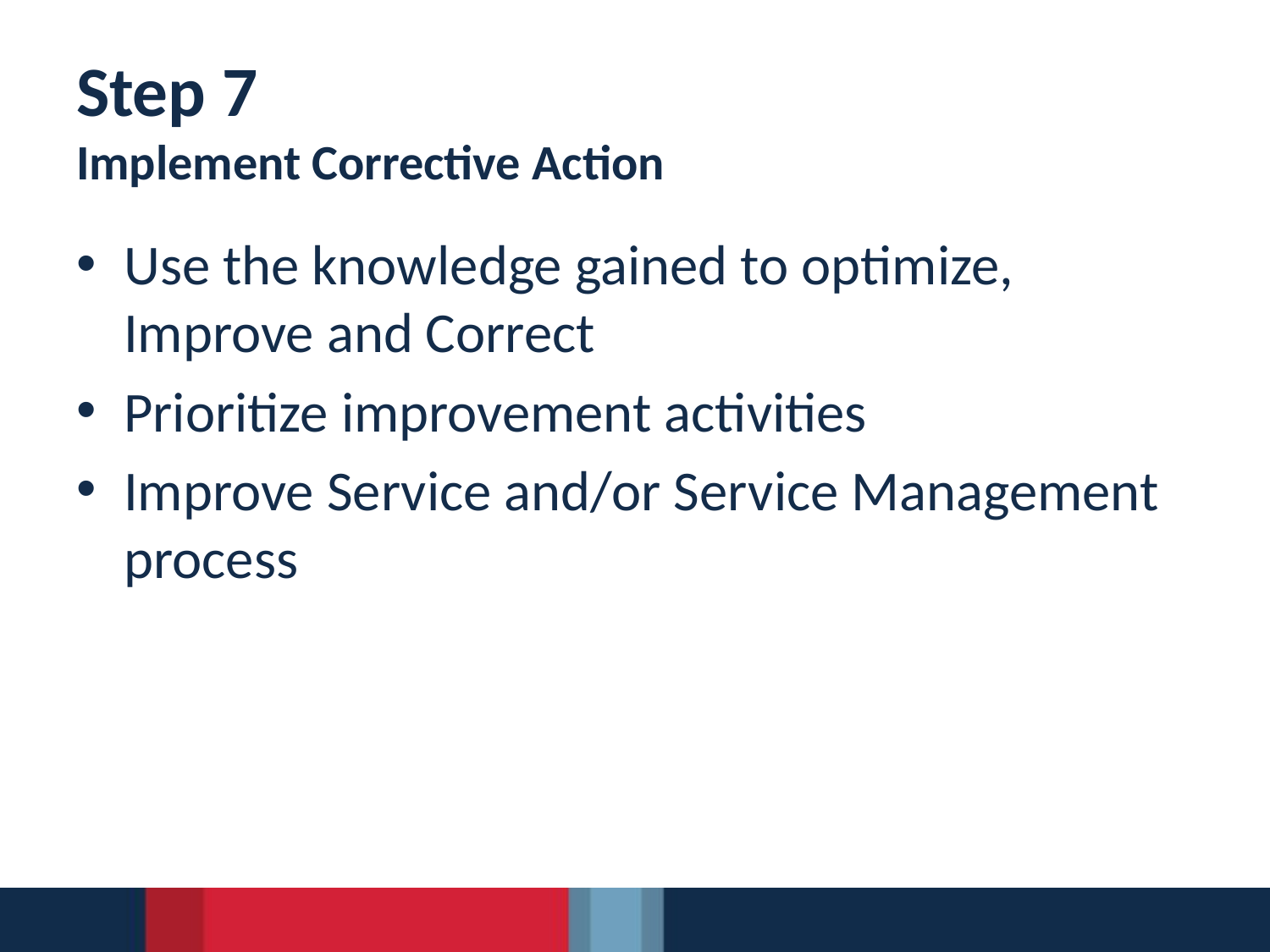

# Step 7 Implement Corrective Action
Use the knowledge gained to optimize, Improve and Correct
Prioritize improvement activities
Improve Service and/or Service Management process